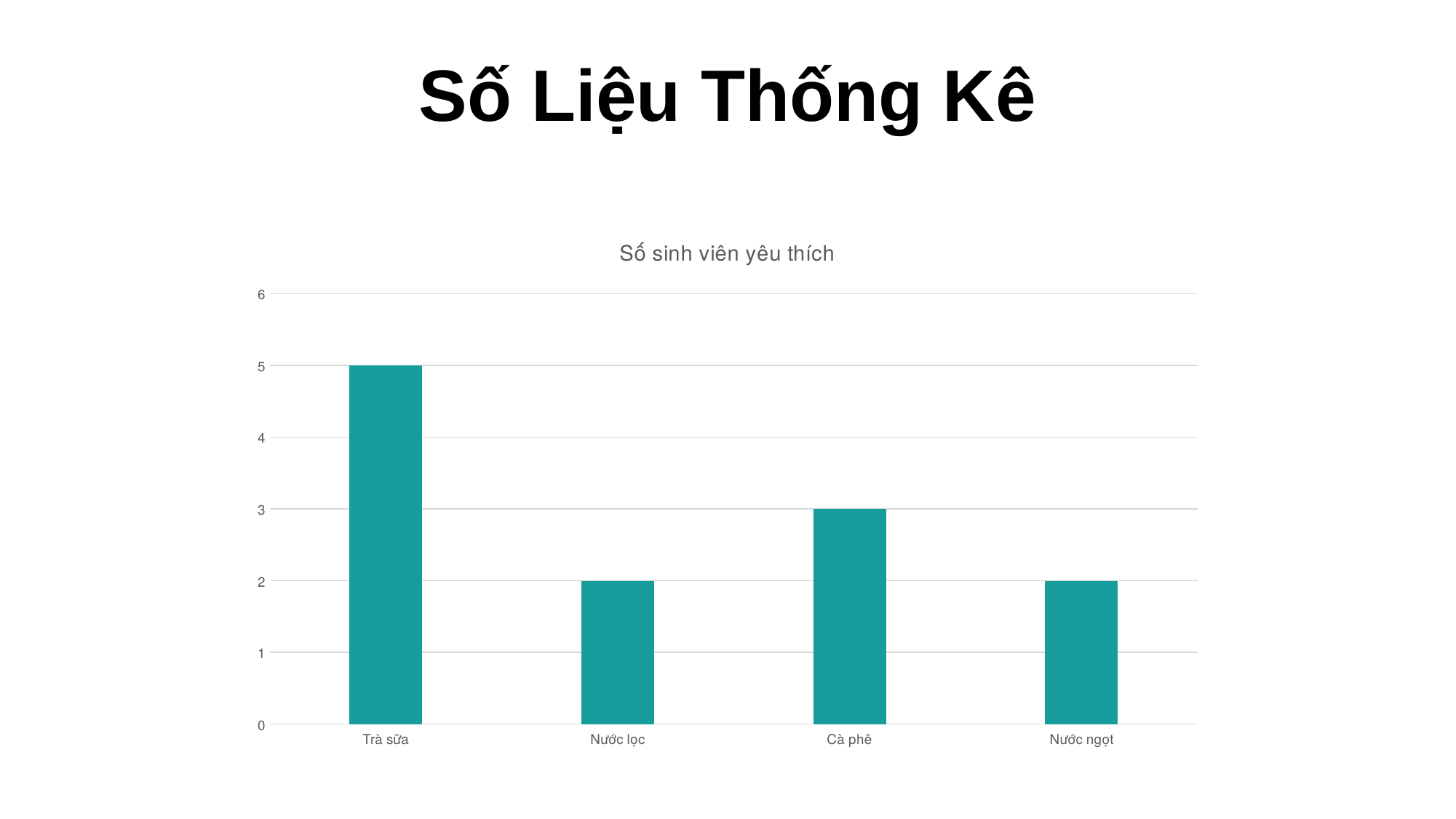

# Số Liệu Thống Kê

### Chart:

| Category | Số sinh viên yêu thích |
|---|---|
| Trà sữa | 5.0 |
| Nước lọc | 2.0 |
| Cà phê | 3.0 |
| Nước ngọt | 2.0 |